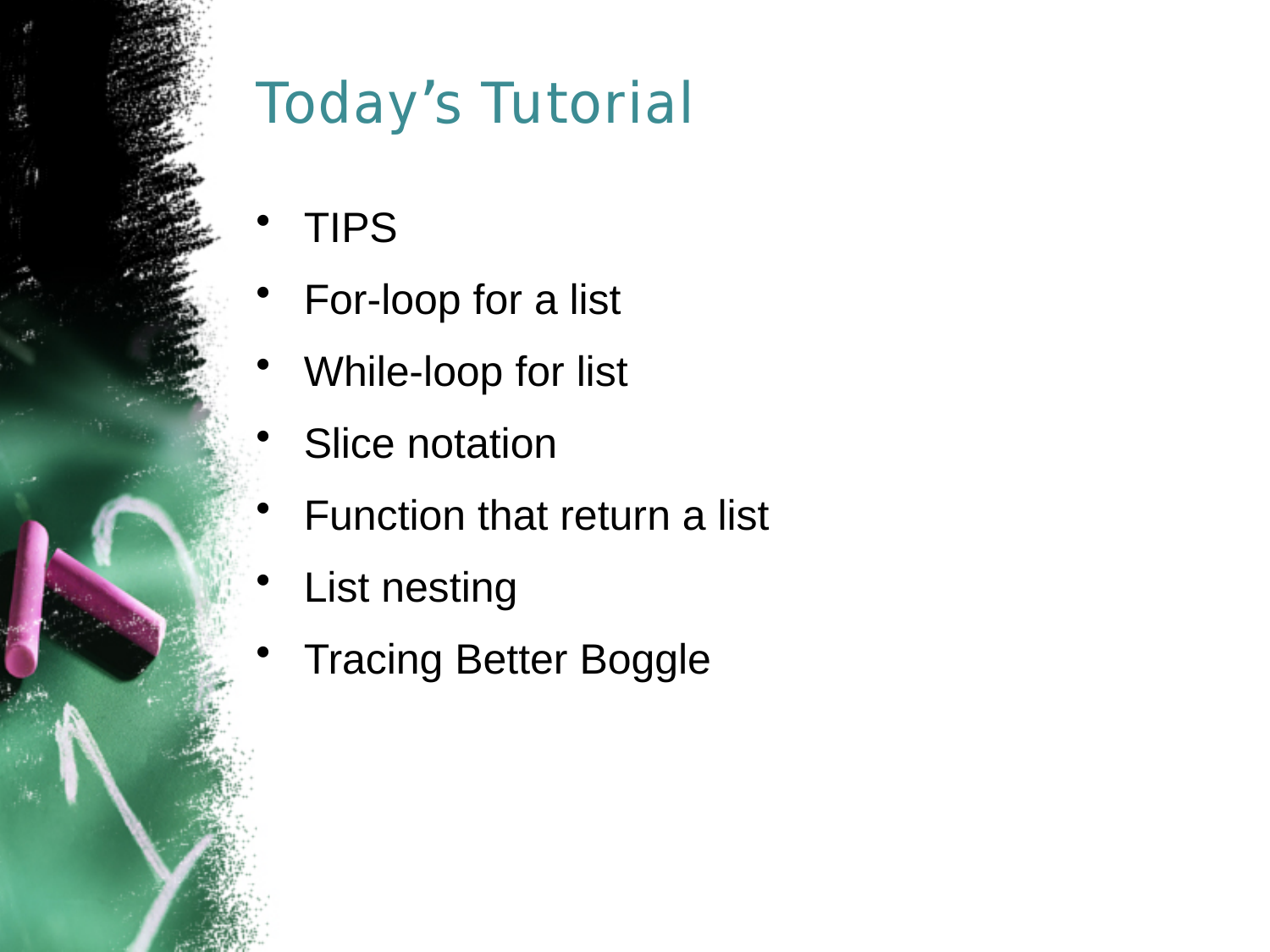

# Today’s Tutorial
TIPS
For-loop for a list
While-loop for list
Slice notation
Function that return a list
List nesting
Tracing Better Boggle